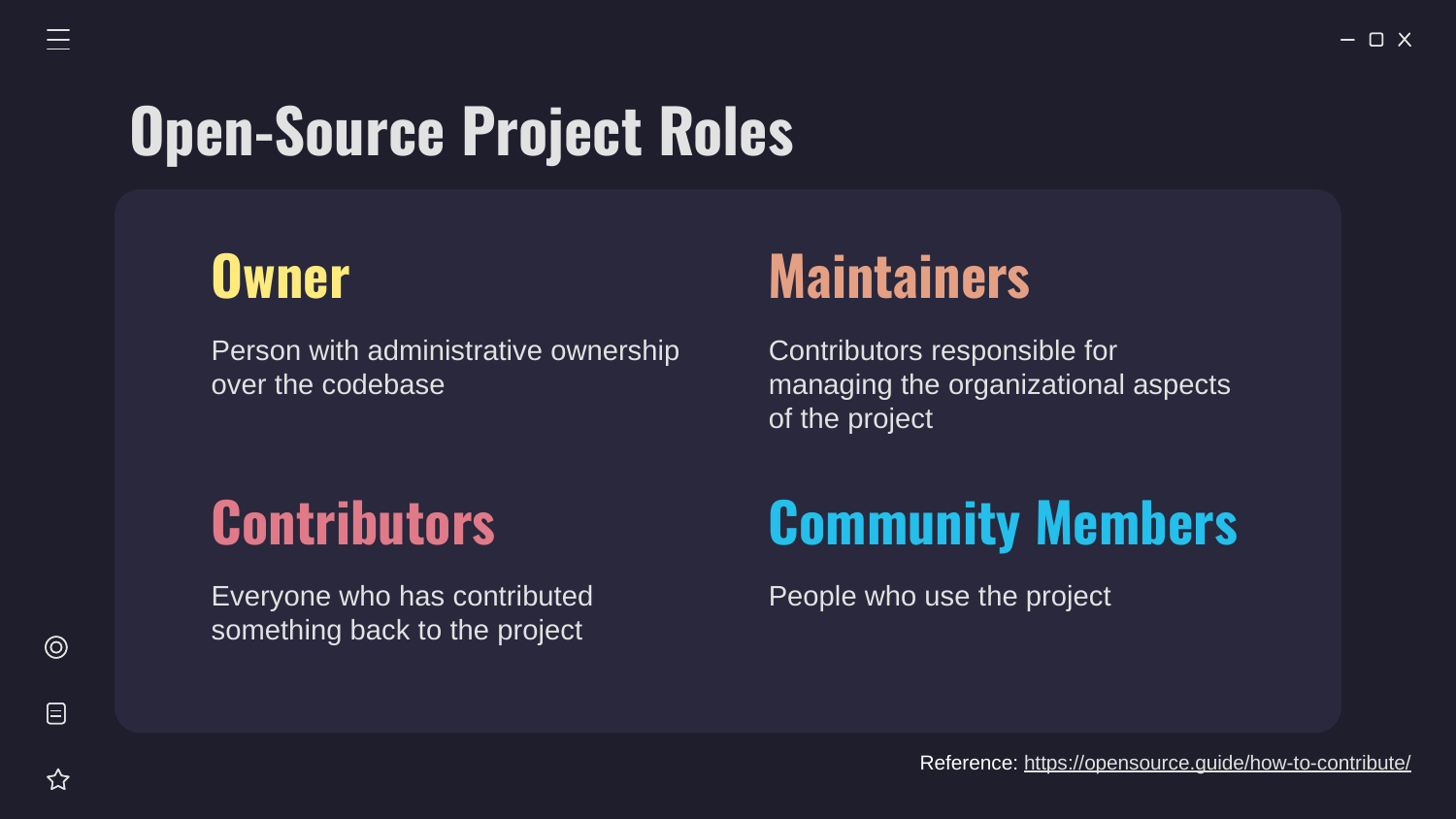

Open-Source Project Roles
Owner
Maintainers
Person with administrative ownership over the codebase
Contributors responsible for managing the organizational aspects of the project
Contributors
Community Members
Everyone who has contributed something back to the project
People who use the project
Reference: https://opensource.guide/how-to-contribute/